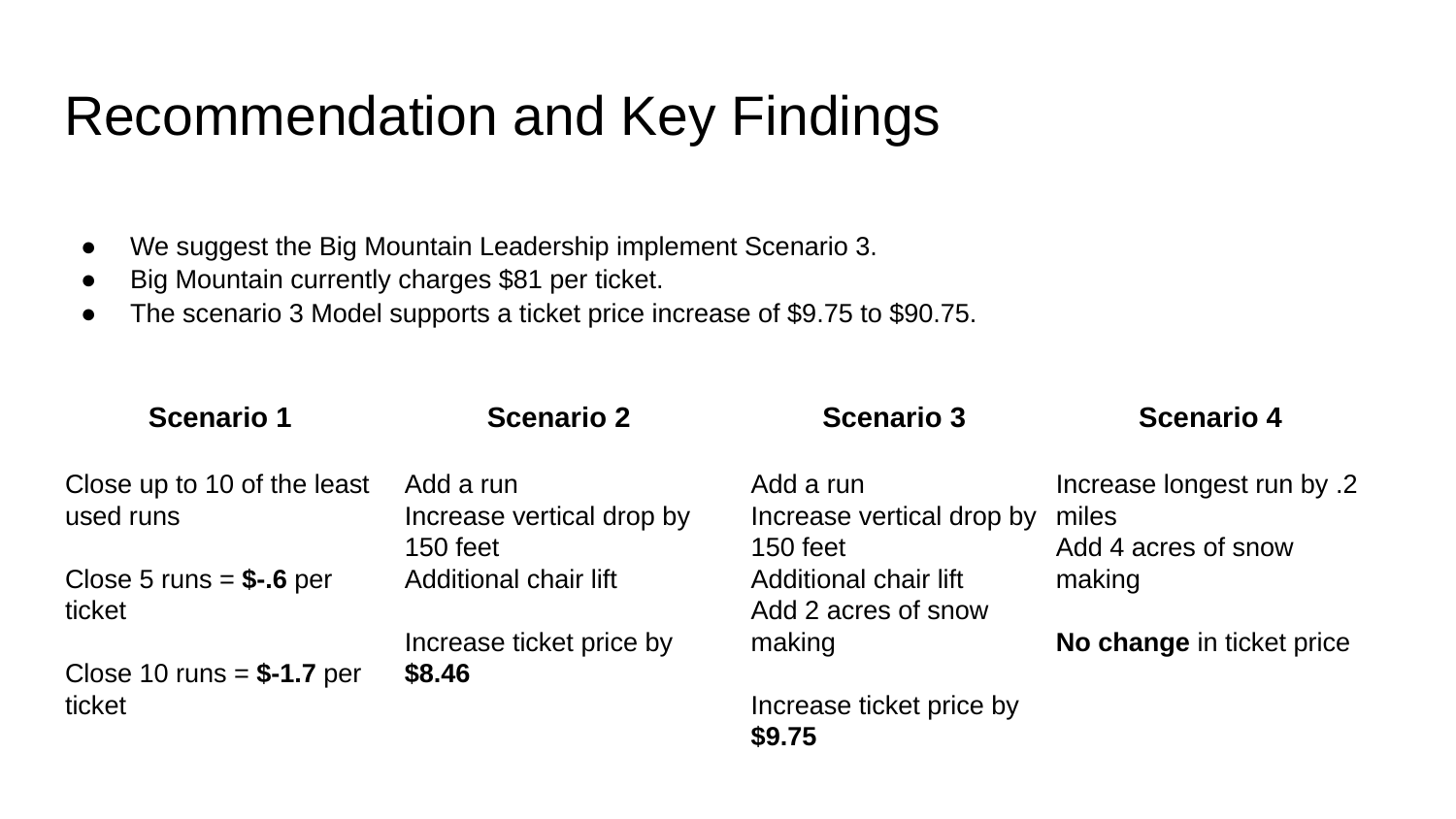

# Recommendation and Key Findings

We suggest the Big Mountain Leadership implement Scenario 3.
Big Mountain currently charges $81 per ticket.
The scenario 3 Model supports a ticket price increase of $9.75 to $90.75.
Scenario 1

Close up to 10 of the least used runs

Close 5 runs = $-.6 per ticket

Close 10 runs = $-1.7 per ticket

Scenario 2

Add a run
Increase vertical drop by 150 feet
Additional chair lift

Increase ticket price by $8.46
Scenario 3

Add a run
Increase vertical drop by 150 feet
Additional chair lift
Add 2 acres of snow making

Increase ticket price by $9.75

Scenario 4

Increase longest run by .2 miles
Add 4 acres of snow making

No change in ticket price